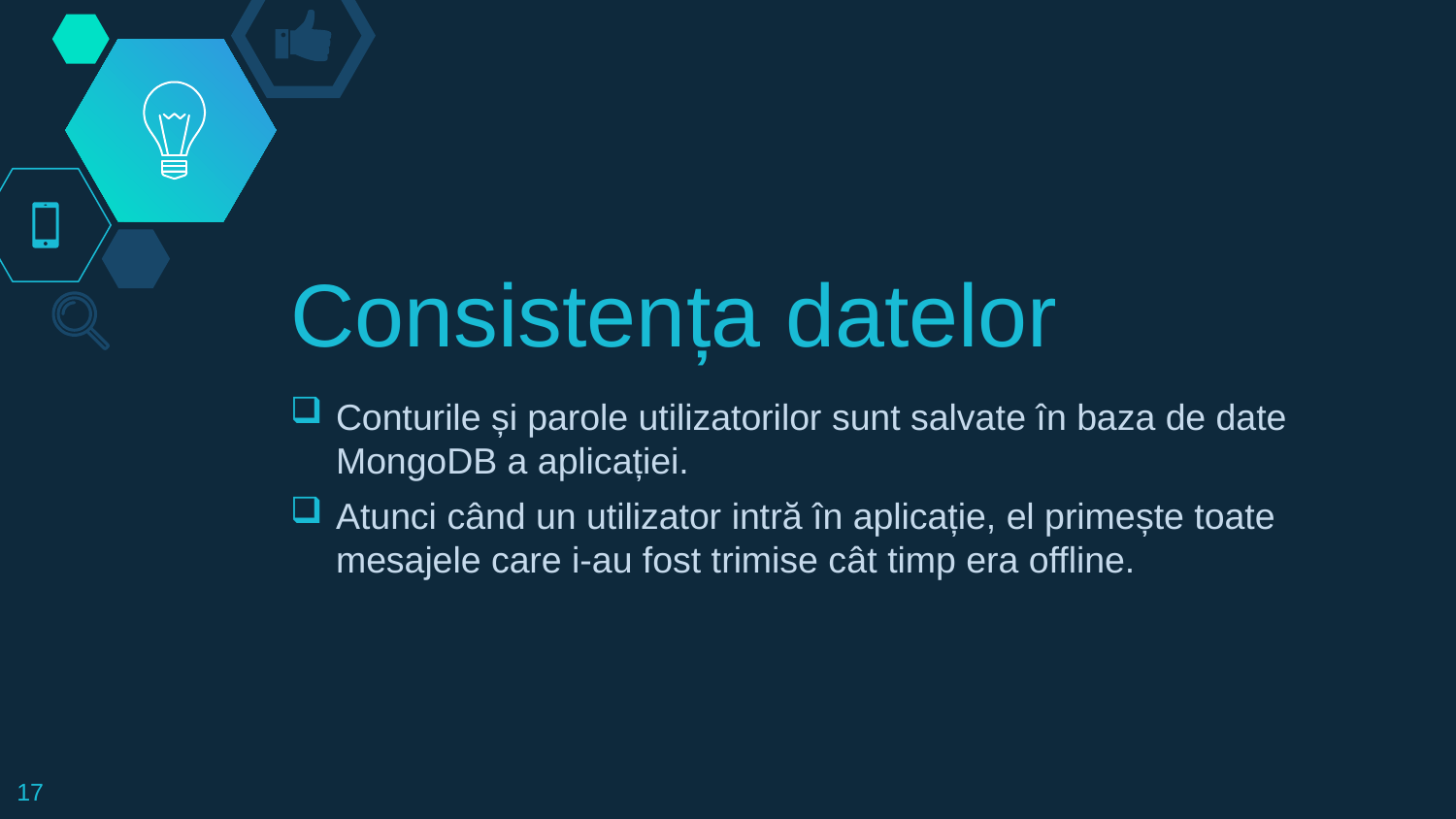

# Consistența datelor
Conturile și parole utilizatorilor sunt salvate în baza de date MongoDB a aplicației.
Atunci când un utilizator intră în aplicație, el primește toate mesajele care i-au fost trimise cât timp era offline.
17